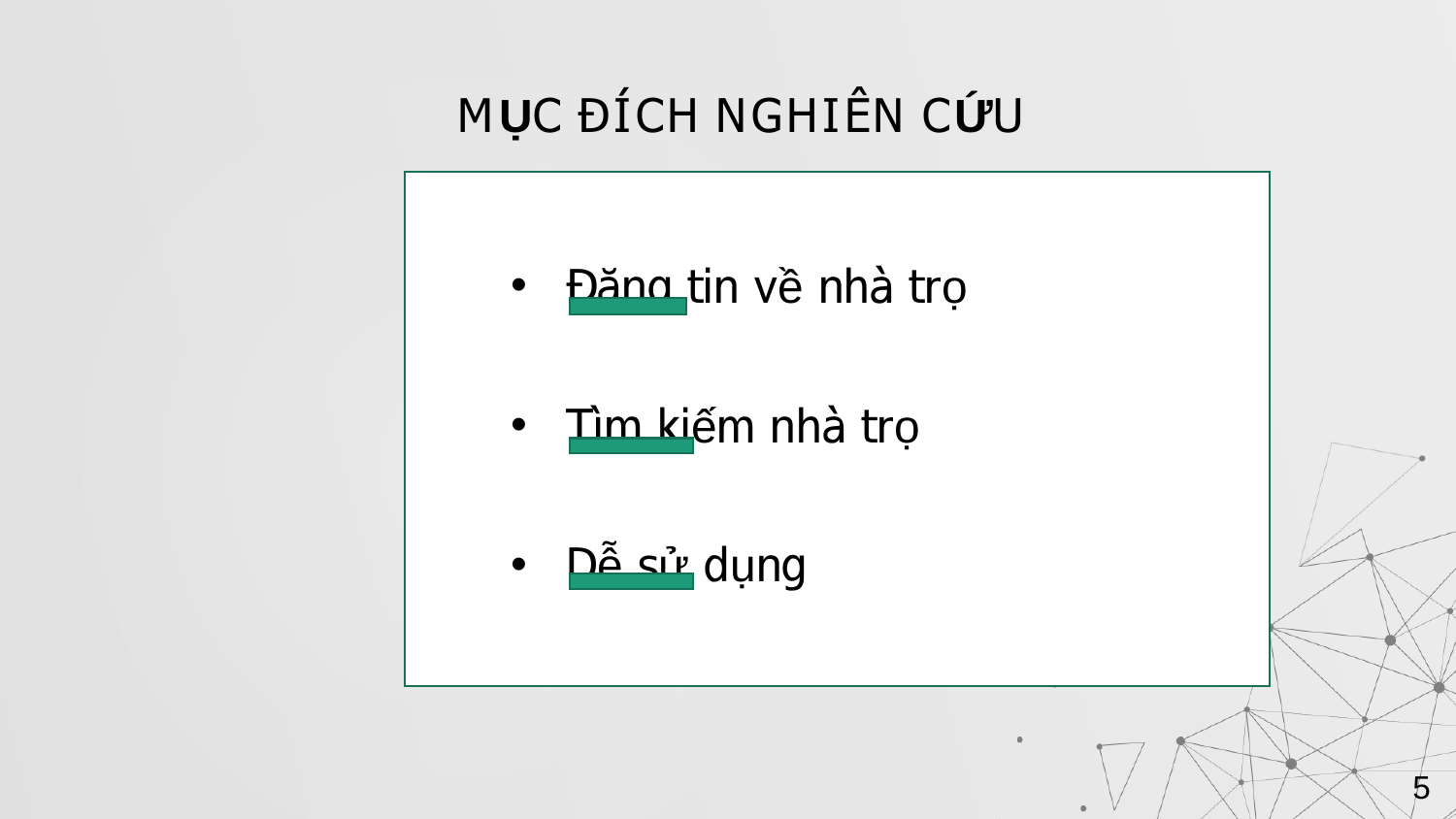

MỤC ĐÍCH NGHIÊN CỨU
Đăng tin về nhà trọ
Tìm kiếm nhà trọ
Dễ sử dụng

5